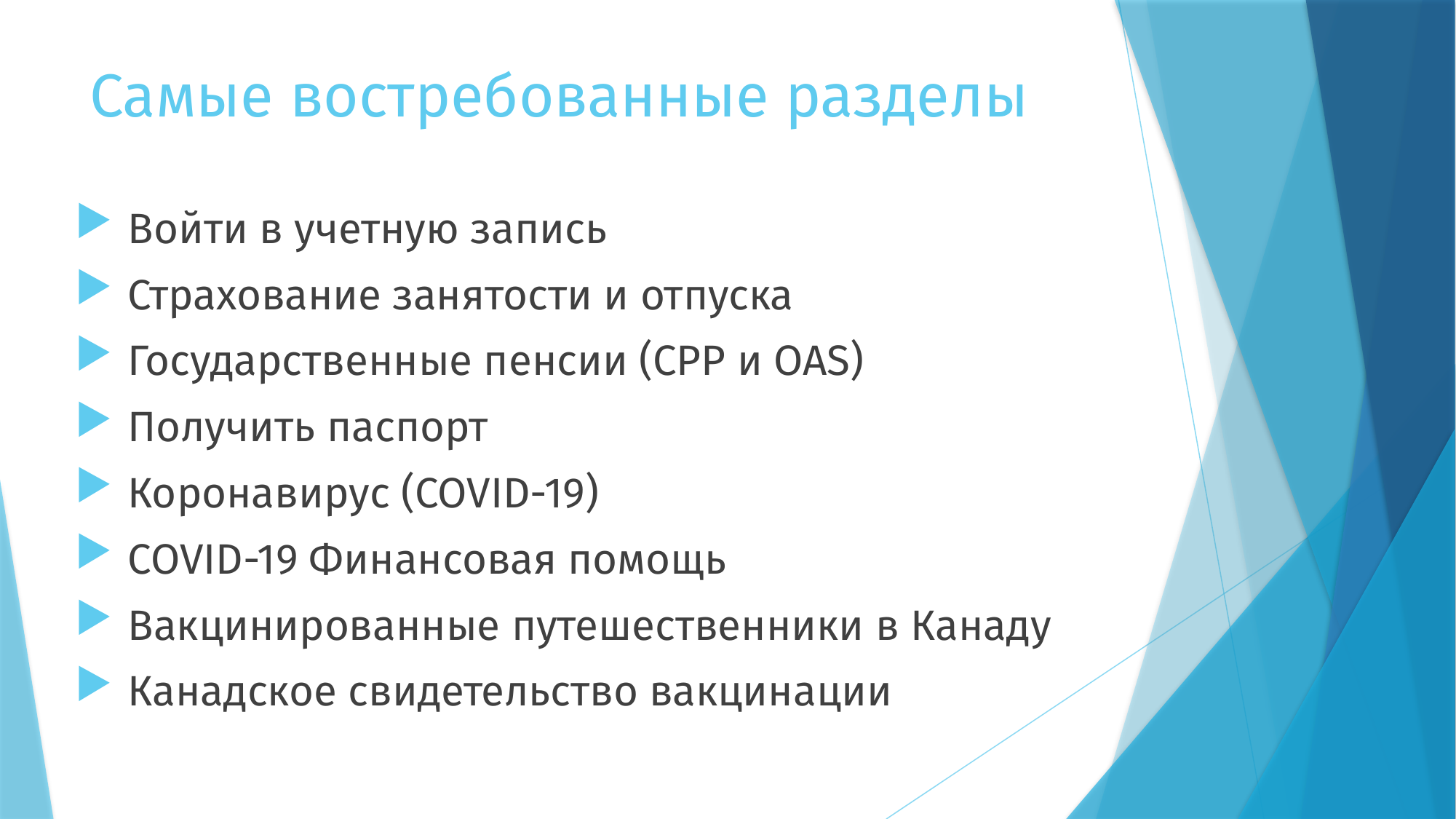

# Самые востребованные разделы
 Войти в учетную запись
 Страхование занятости и отпуска
 Государственные пенсии (CPP и OAS)
 Получить паспорт
 Коронавирус (COVID-19)
 COVID-19 Финансовая помощь
 Вакцинированные путешественники в Канаду
 Канадское свидетельство вакцинации